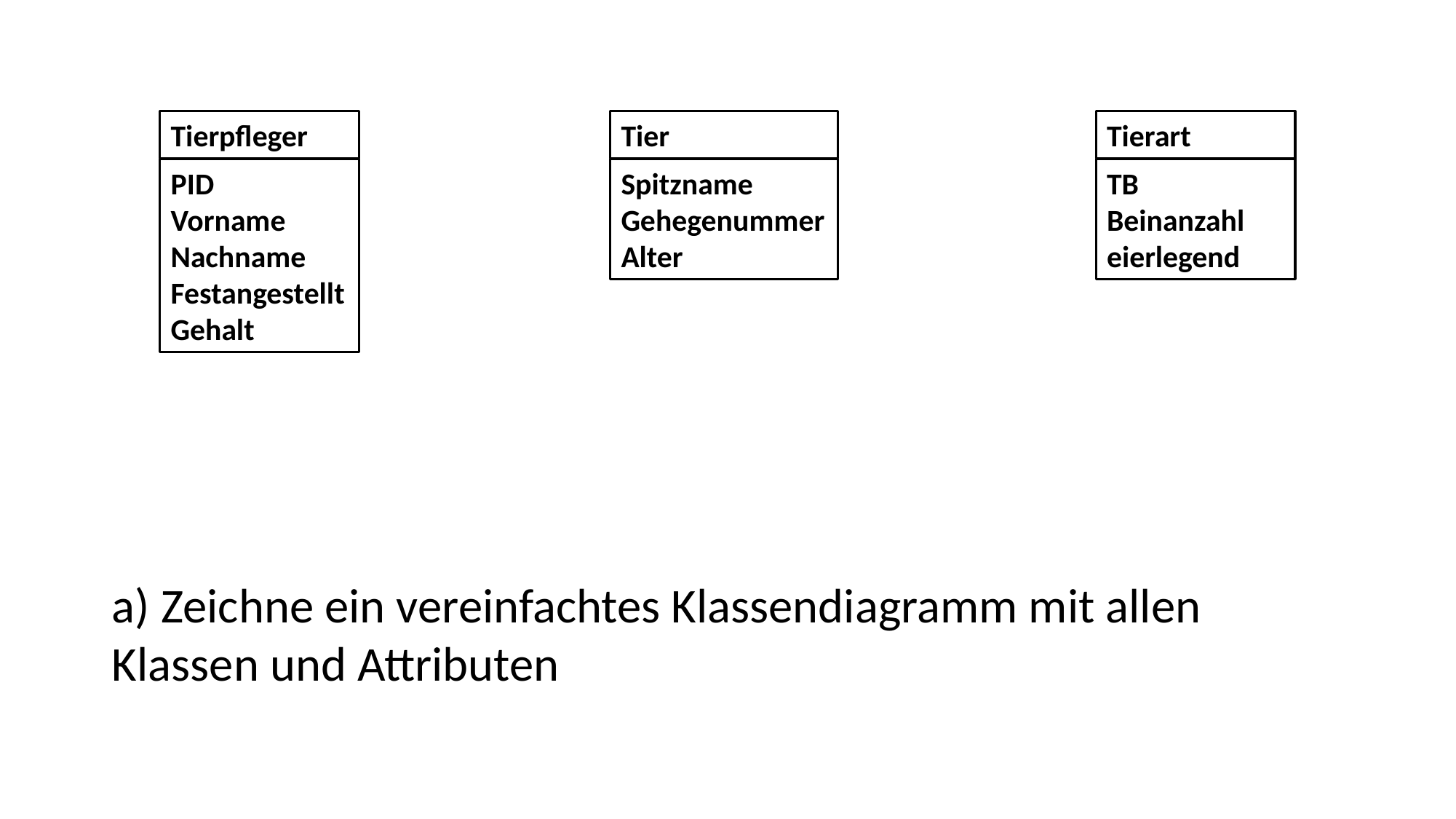

Tierpfleger
Tier
Tierart
PID
Vorname
Nachname
Festangestellt
Gehalt
Spitzname
Gehegenummer
Alter
TB
Beinanzahl
eierlegend
a) Zeichne ein vereinfachtes Klassendiagramm mit allen Klassen und Attributen